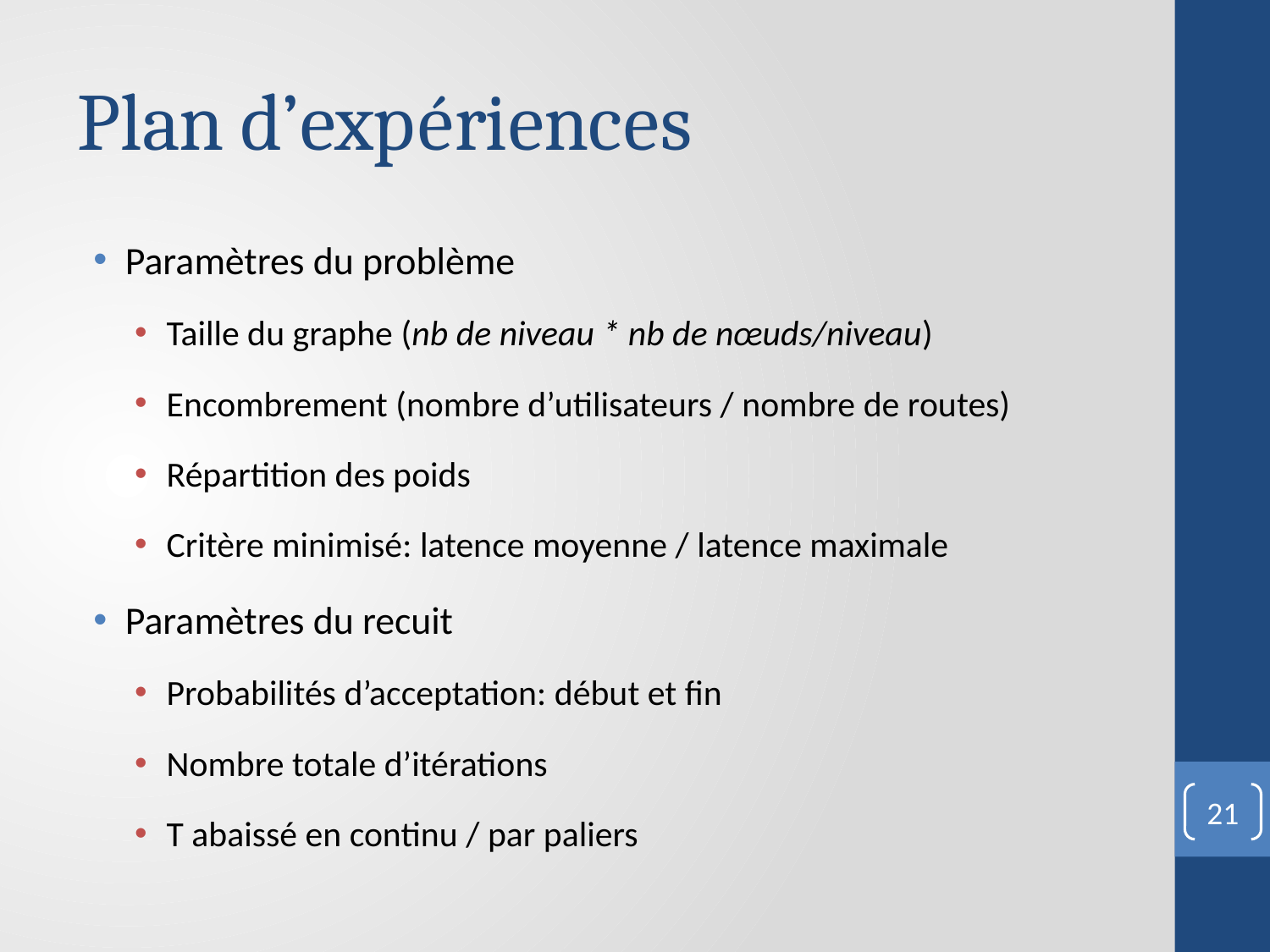

# Plan d’expériences
Paramètres du problème
Taille du graphe (nb de niveau * nb de nœuds/niveau)
Encombrement (nombre d’utilisateurs / nombre de routes)
Répartition des poids
Critère minimisé: latence moyenne / latence maximale
Paramètres du recuit
Probabilités d’acceptation: début et fin
Nombre totale d’itérations
T abaissé en continu / par paliers
21